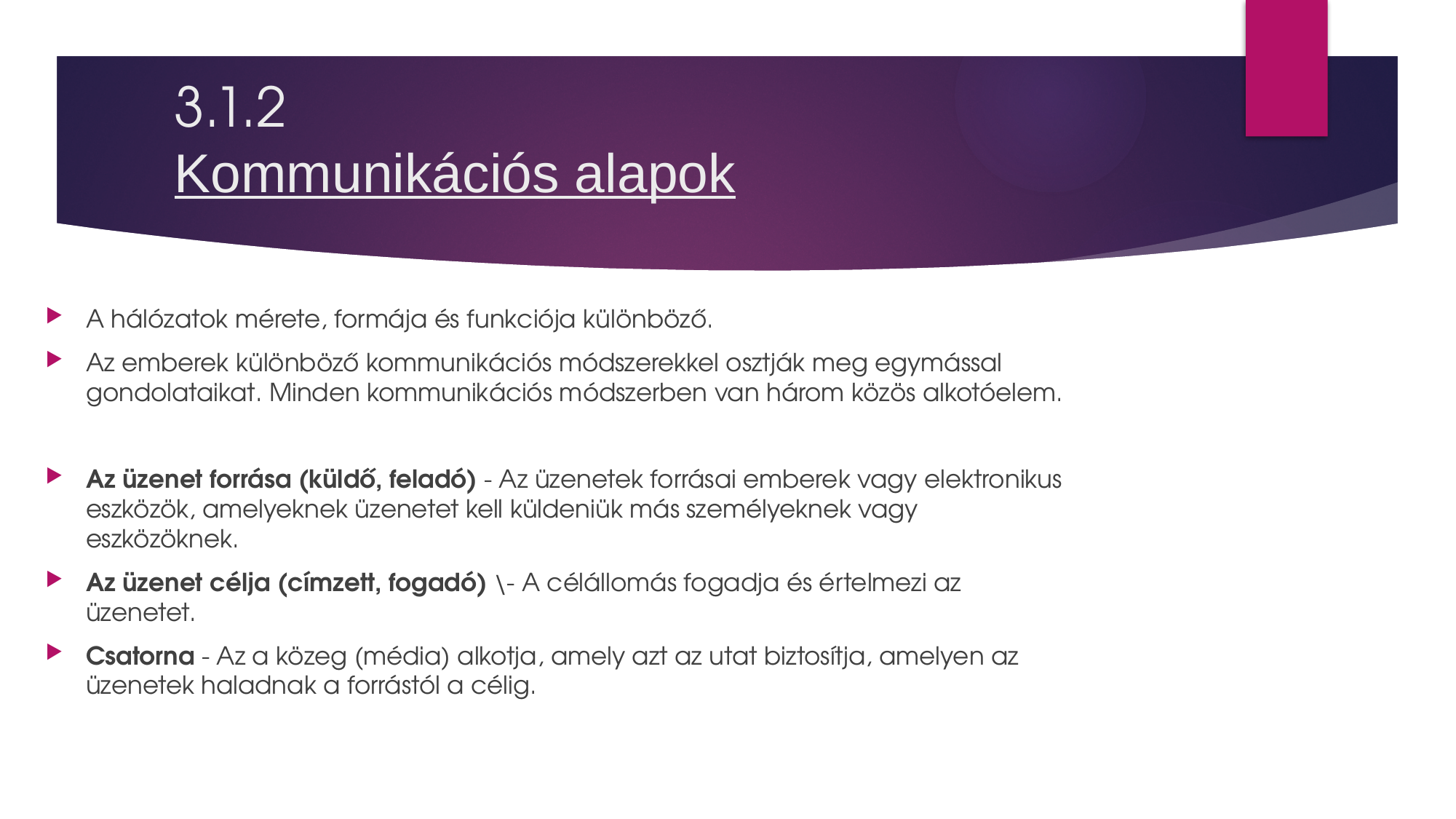

# 3.1.2 Kommunikációs alapok
A hálózatok mérete, formája és funkciója különböző.
Az emberek különböző kommunikációs módszerekkel osztják meg egymással gondolataikat. Minden kommunikációs módszerben van három közös alkotóelem.

Az üzenet forrása (küldő, feladó) - Az üzenetek forrásai emberek vagy elektronikus eszközök, amelyeknek üzenetet kell küldeniük más személyeknek vagy eszközöknek.
﻿Az üzenet célja (címzett, fogadó) \- A célállomás fogadja és értelmezi az üzenetet.
Csatorna - Az a közeg (média) alkotja, amely azt az utat biztosítja, amelyen az üzenetek haladnak a forrástól a célig.